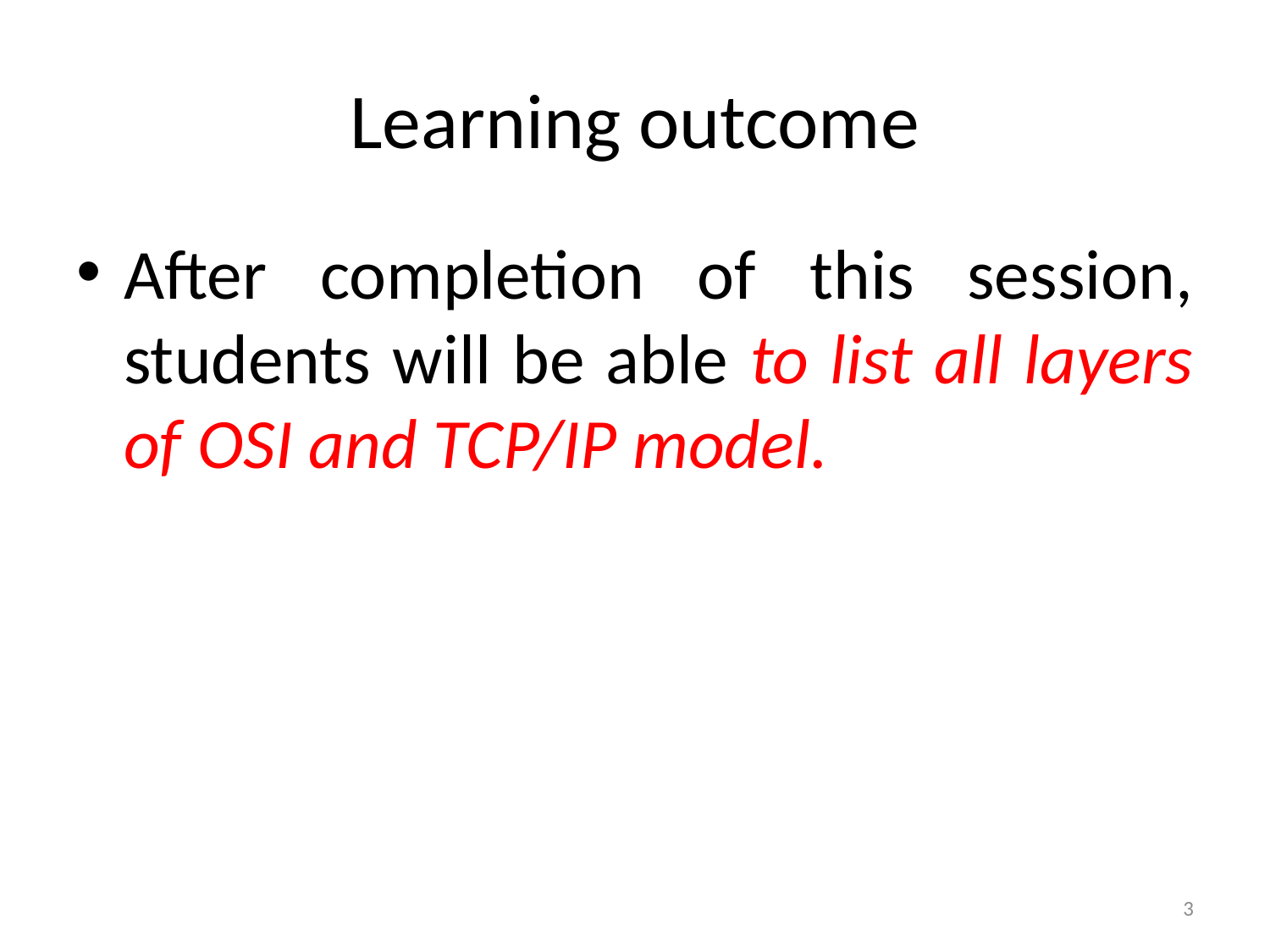

# Learning outcome
After completion of this session, students will be able to list all layers of OSI and TCP/IP model.
3